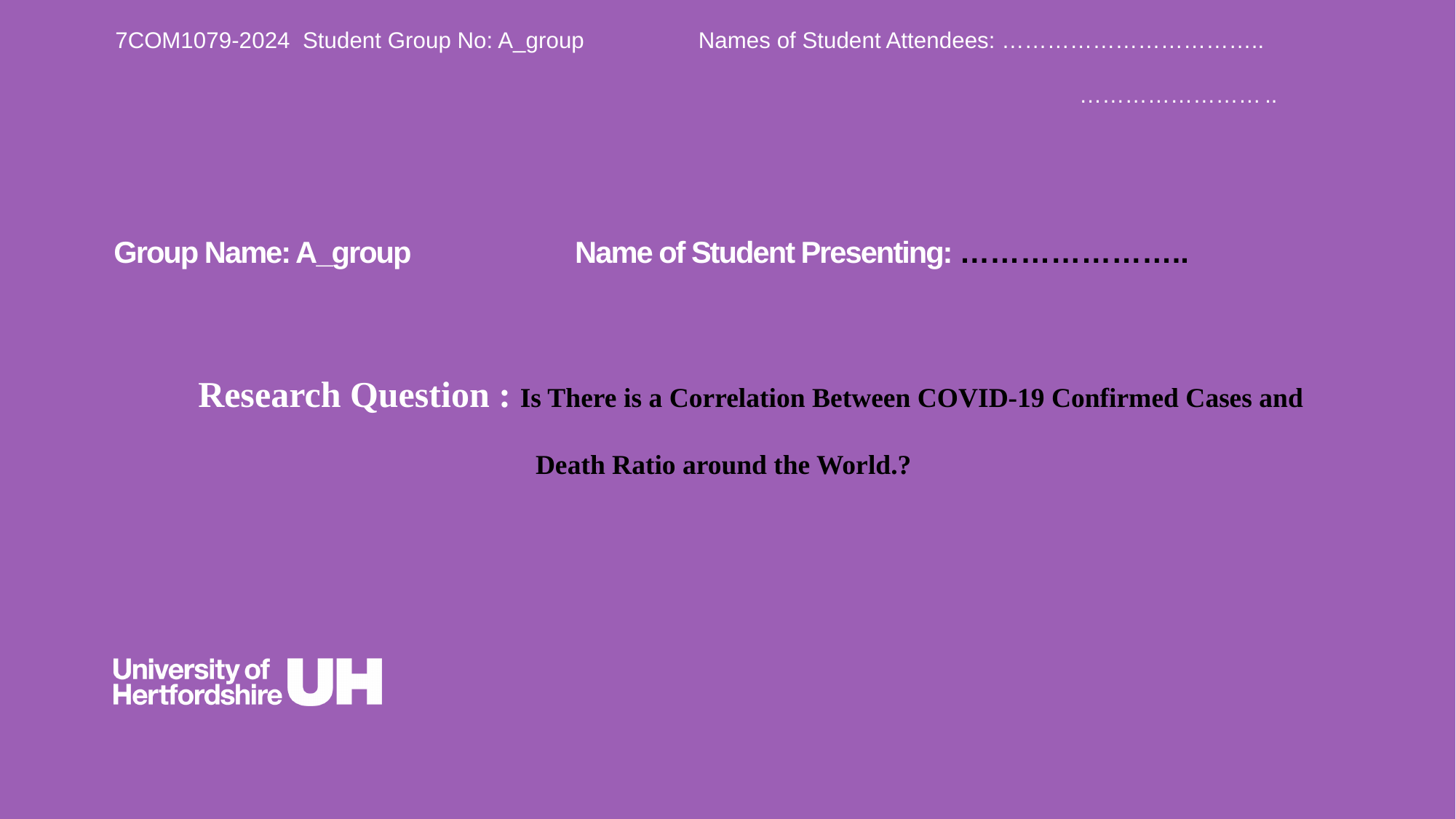

7COM1079-2024  Student Group No: A_group                  Names of Student Attendees: ……………………………..
                                                                                                                                                        ……………………..
Group Name: A_group                        Name of Student Presenting: …………………..
Research Question : Is There is a Correlation Between COVID-19 Confirmed Cases and Death Ratio around the World.?